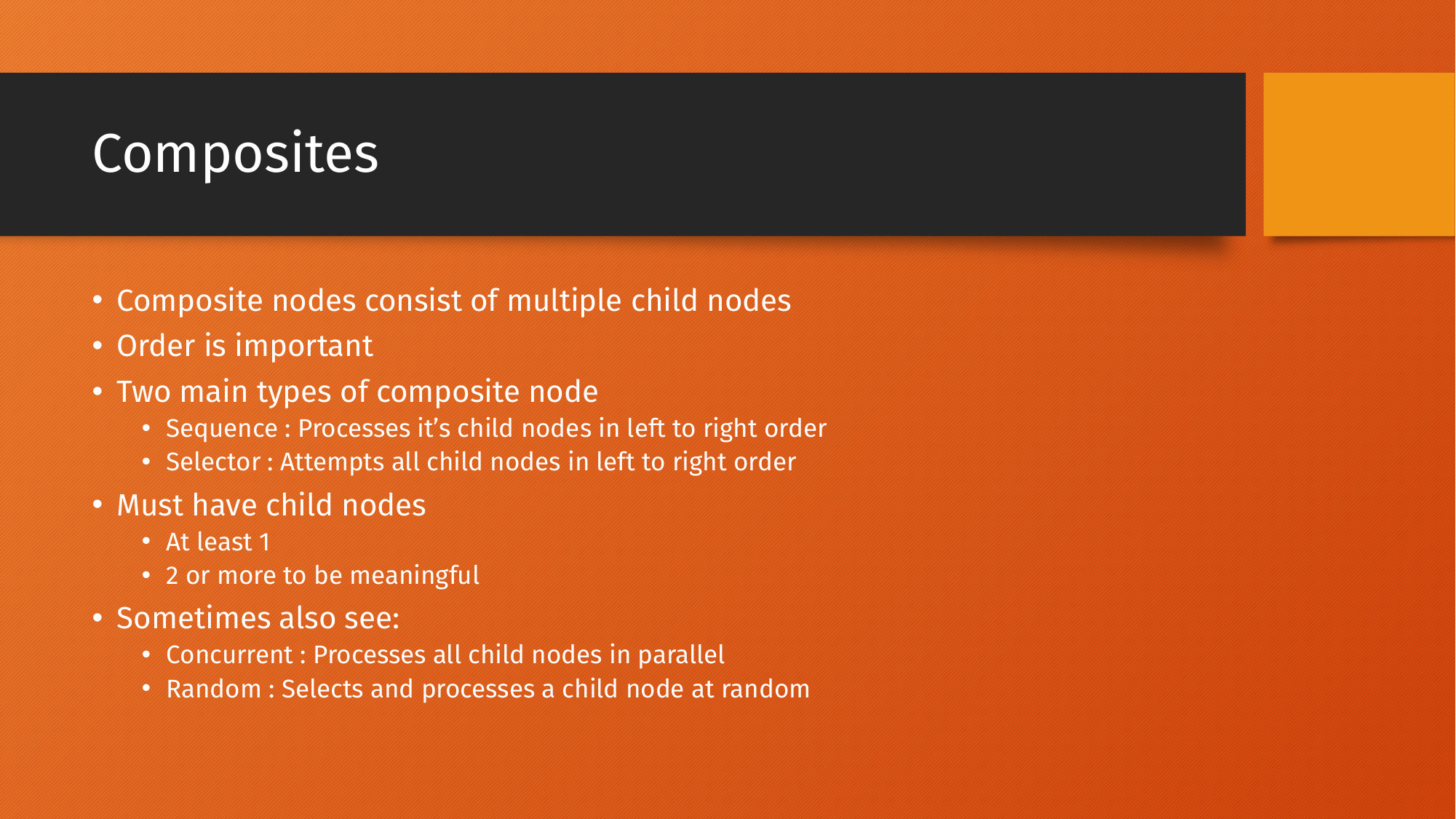

# Composites
Composite nodes consist of multiple child nodes
Order is important
Two main types of composite node
Sequence : Processes it’s child nodes in left to right order
Selector : Attempts all child nodes in left to right order
Must have child nodes
At least 1
2 or more to be meaningful
Sometimes also see:
Concurrent : Processes all child nodes in parallel
Random : Selects and processes a child node at random